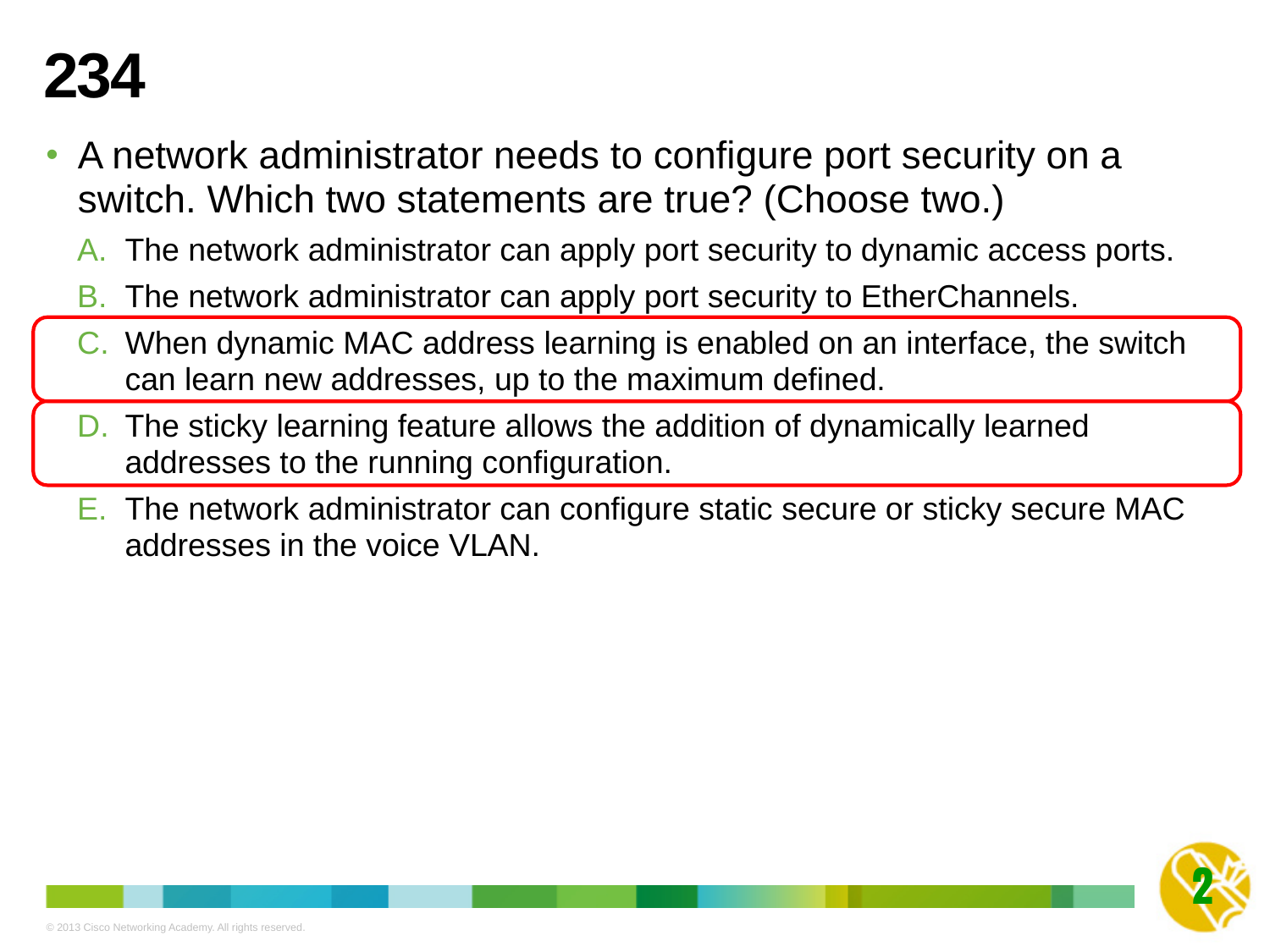

# 234
A network administrator needs to configure port security on a switch. Which two statements are true? (Choose two.)
The network administrator can apply port security to dynamic access ports.
The network administrator can apply port security to EtherChannels.
When dynamic MAC address learning is enabled on an interface, the switch can learn new addresses, up to the maximum defined.
The sticky learning feature allows the addition of dynamically learned addresses to the running configuration.
The network administrator can configure static secure or sticky secure MAC addresses in the voice VLAN.